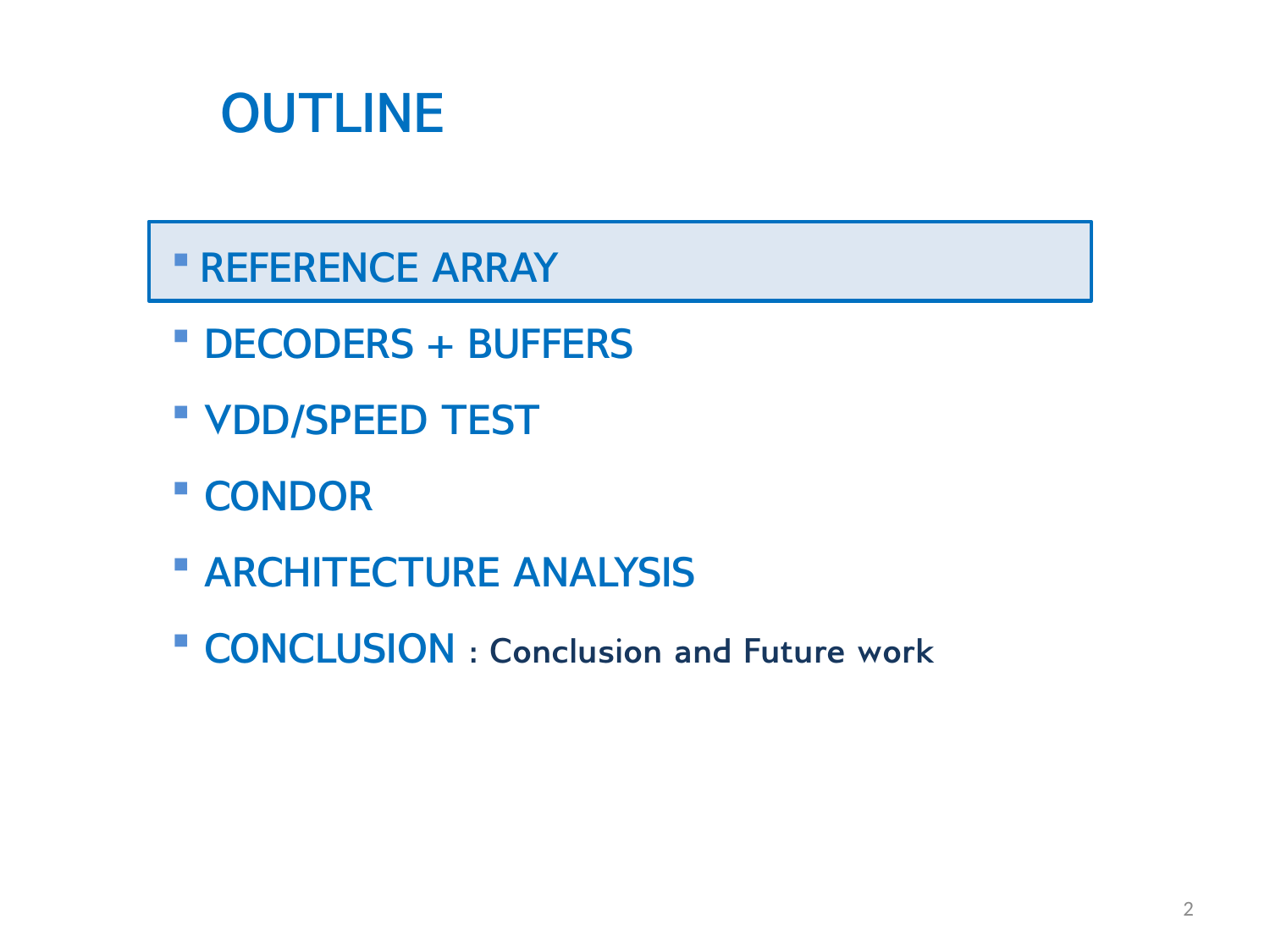

OUTLINE
 REFERENCE ARRAY
 DECODERS + BUFFERS
 VDD/SPEED TEST
 CONDOR
 ARCHITECTURE ANALYSIS
 CONCLUSION : Conclusion and Future work

2